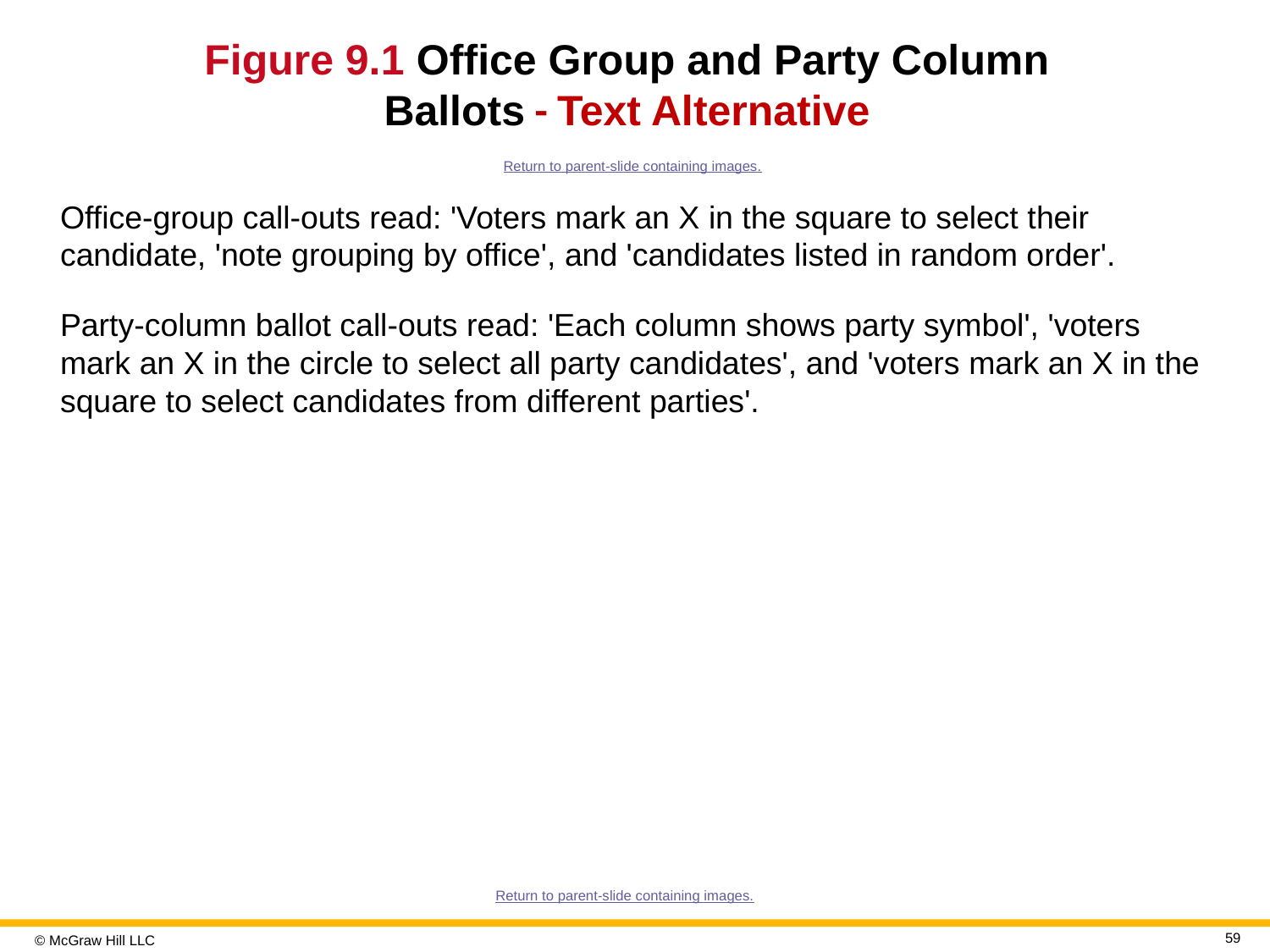

# Figure 9.1 Office Group and Party Column Ballots - Text Alternative
Return to parent-slide containing images.
Office-group call-outs read: 'Voters mark an X in the square to select their candidate, 'note grouping by office', and 'candidates listed in random order'.
Party-column ballot call-outs read: 'Each column shows party symbol', 'voters mark an X in the circle to select all party candidates', and 'voters mark an X in the square to select candidates from different parties'.
Return to parent-slide containing images.
59